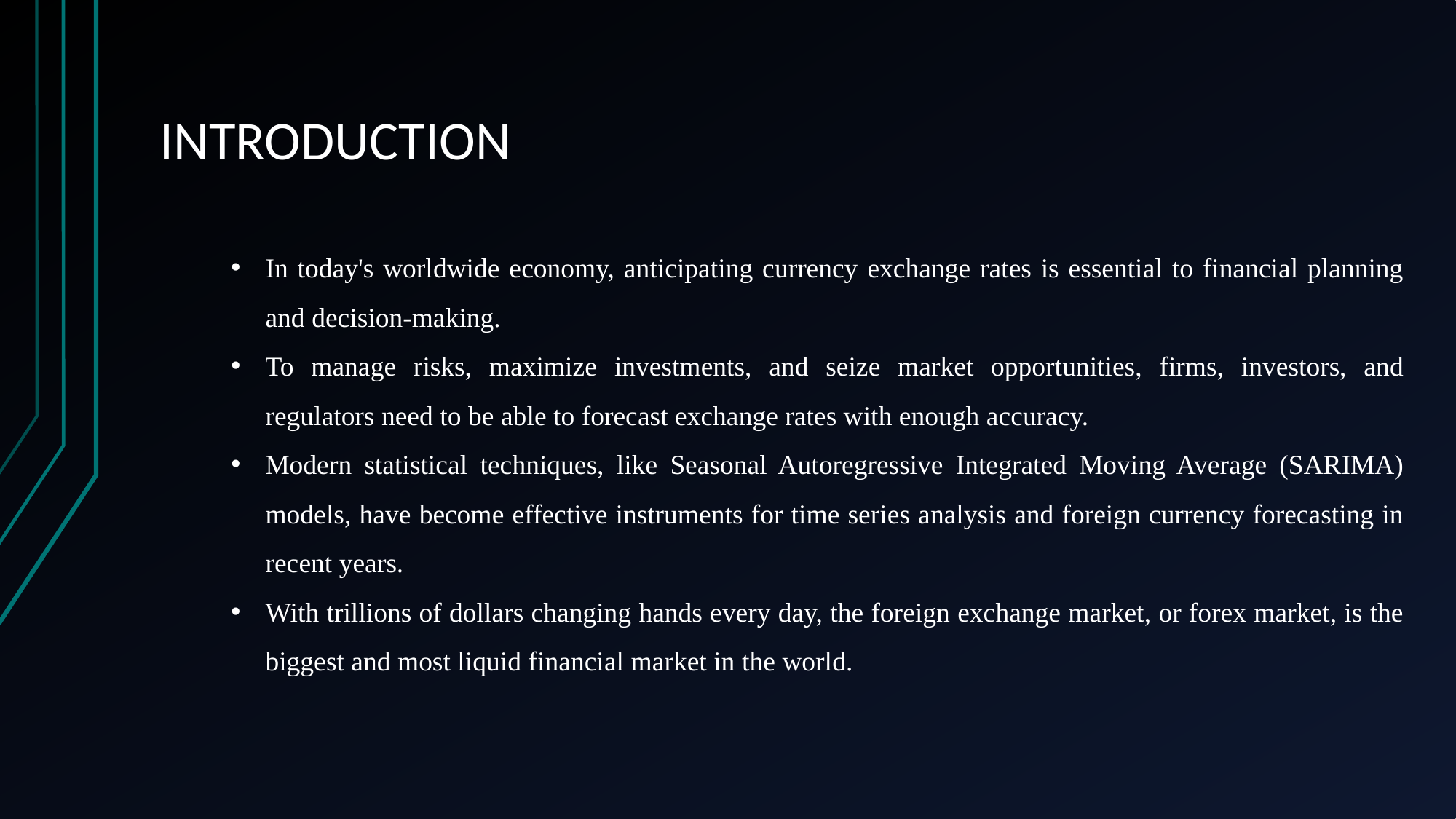

# INTRODUCTION
In today's worldwide economy, anticipating currency exchange rates is essential to financial planning and decision-making.
To manage risks, maximize investments, and seize market opportunities, firms, investors, and regulators need to be able to forecast exchange rates with enough accuracy.
Modern statistical techniques, like Seasonal Autoregressive Integrated Moving Average (SARIMA) models, have become effective instruments for time series analysis and foreign currency forecasting in recent years.
With trillions of dollars changing hands every day, the foreign exchange market, or forex market, is the biggest and most liquid financial market in the world.